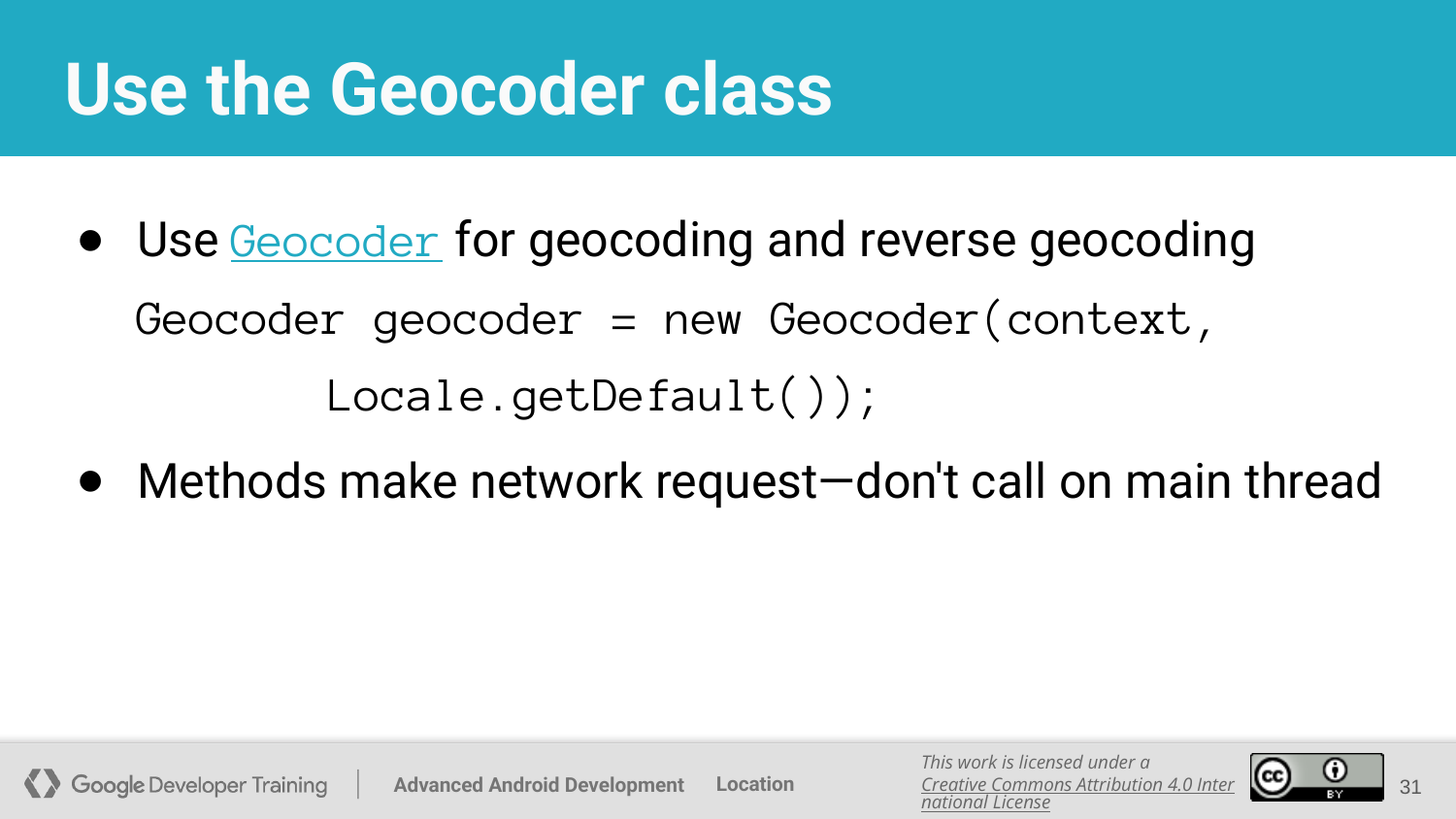

# Use the Geocoder class
Use Geocoder for geocoding and reverse geocoding
Geocoder geocoder = new Geocoder(context,
          Locale.getDefault());
Methods make network request—don't call on main thread

31